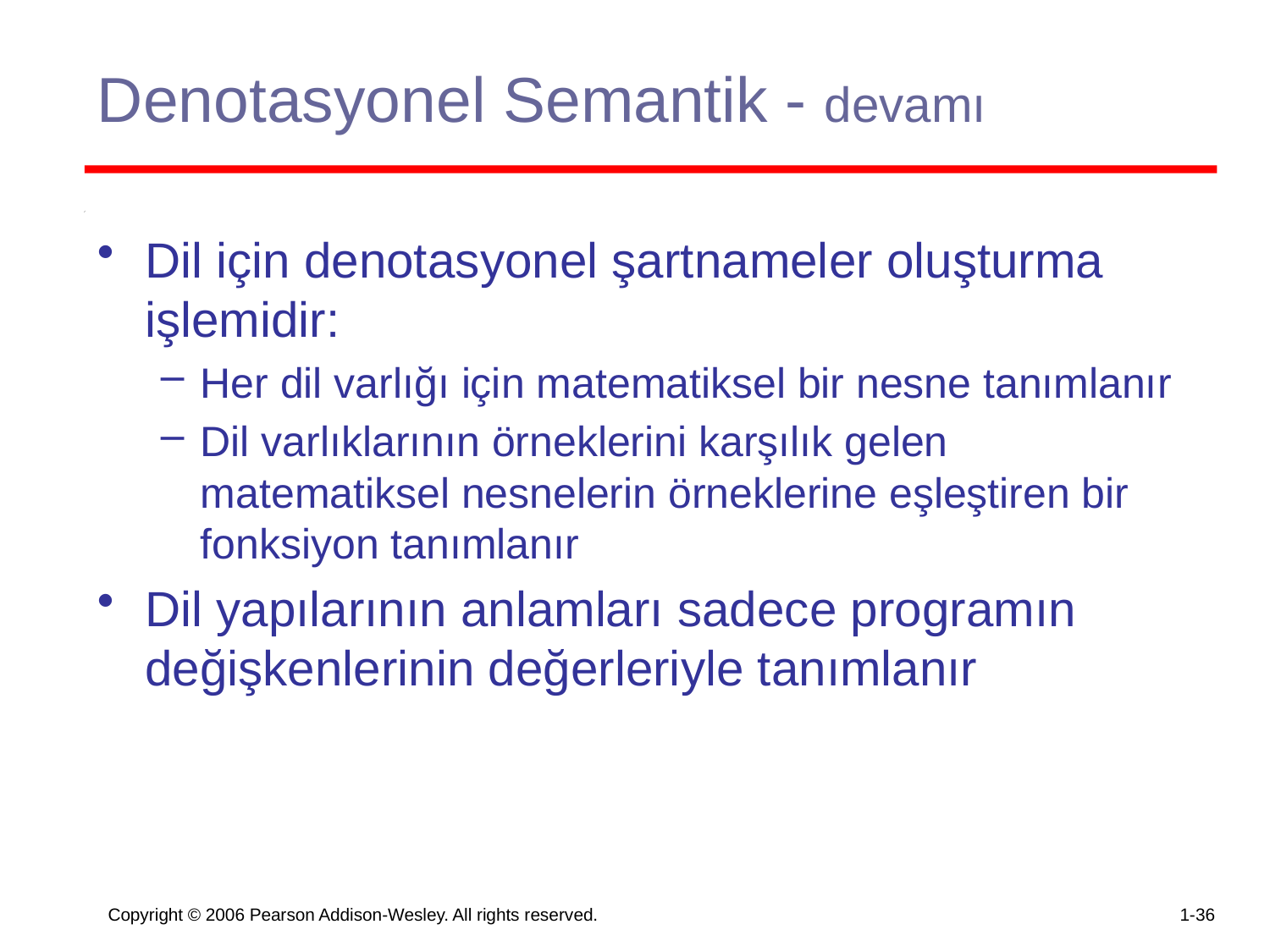

# Denotasyonel Semantik - devamı
Dil için denotasyonel şartnameler oluşturma işlemidir:
Her dil varlığı için matematiksel bir nesne tanımlanır
Dil varlıklarının örneklerini karşılık gelen matematiksel nesnelerin örneklerine eşleştiren bir fonksiyon tanımlanır
Dil yapılarının anlamları sadece programın değişkenlerinin değerleriyle tanımlanır
Copyright © 2006 Pearson Addison-Wesley. All rights reserved.
1-36